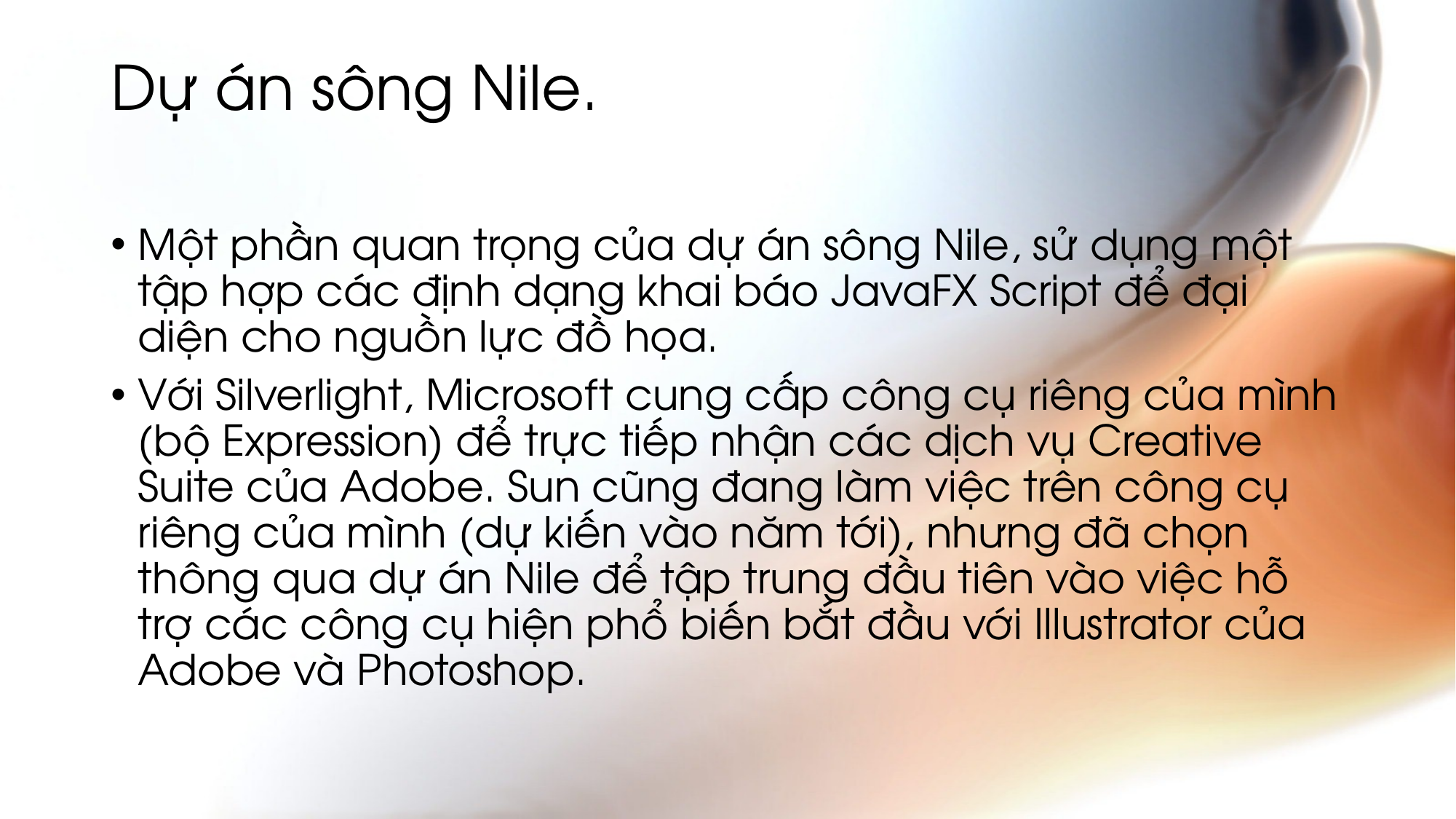

# Dự án sông Nile.
Một phần quan trọng của dự án sông Nile, sử dụng một tập hợp các định dạng khai báo JavaFX Script để đại diện cho nguồn lực đồ họa.
Với Silverlight, Microsoft cung cấp công cụ riêng của mình (bộ Expression) để trực tiếp nhận các dịch vụ Creative Suite của Adobe. Sun cũng đang làm việc trên công cụ riêng của mình (dự kiến ​​vào năm tới), nhưng đã chọn thông qua dự án Nile để tập trung đầu tiên vào việc hỗ trợ các công cụ hiện phổ biến bắt đầu với Illustrator của Adobe và Photoshop.